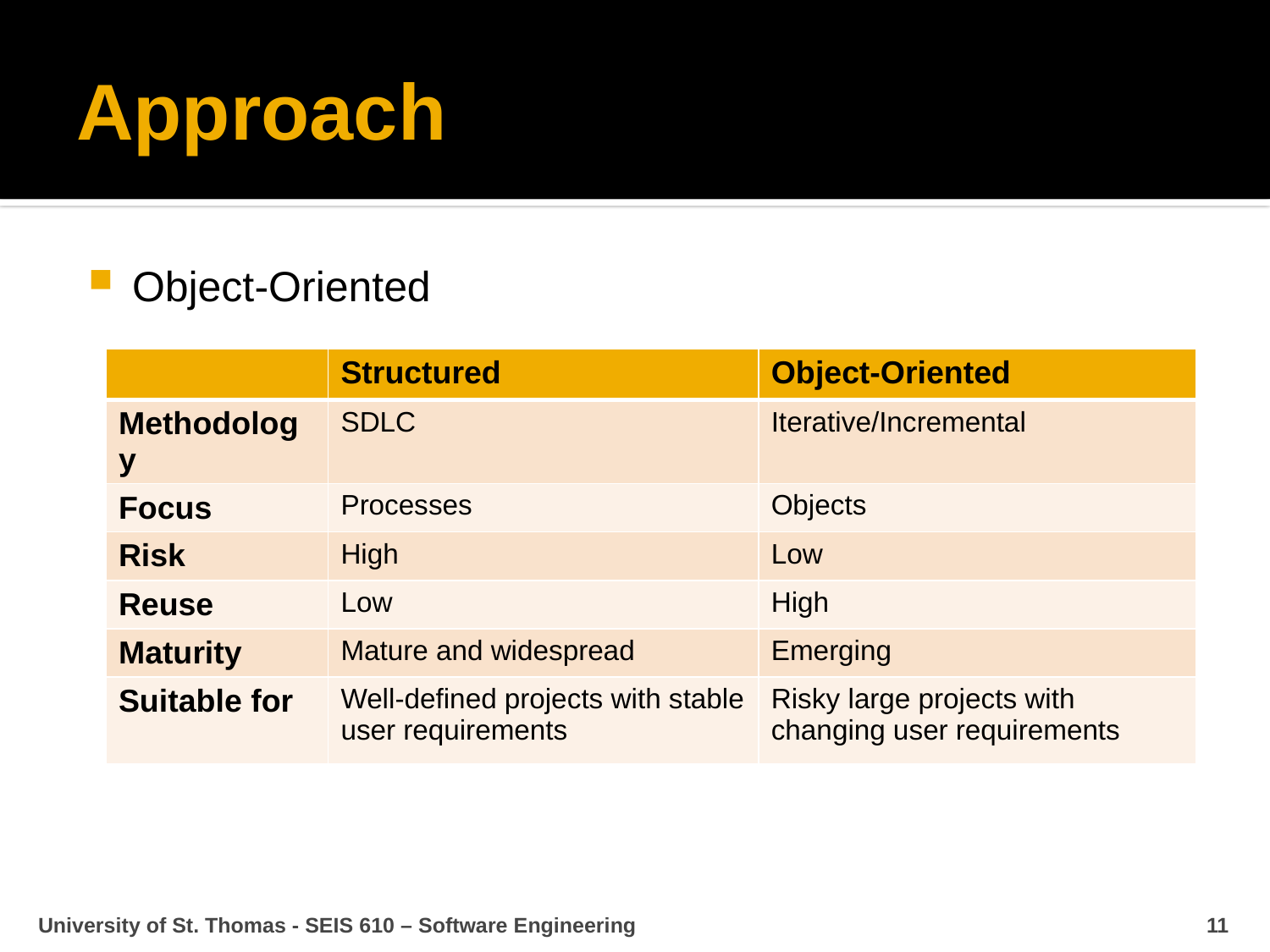

# Approach
Object-Oriented
|  | Structured | Object-Oriented |
| --- | --- | --- |
| Methodology | SDLC | Iterative/Incremental |
| Focus | Processes | Objects |
| Risk | High | Low |
| Reuse | Low | High |
| Maturity | Mature and widespread | Emerging |
| Suitable for | Well-defined projects with stable user requirements | Risky large projects with changing user requirements |
University of St. Thomas - SEIS 610 – Software Engineering
11